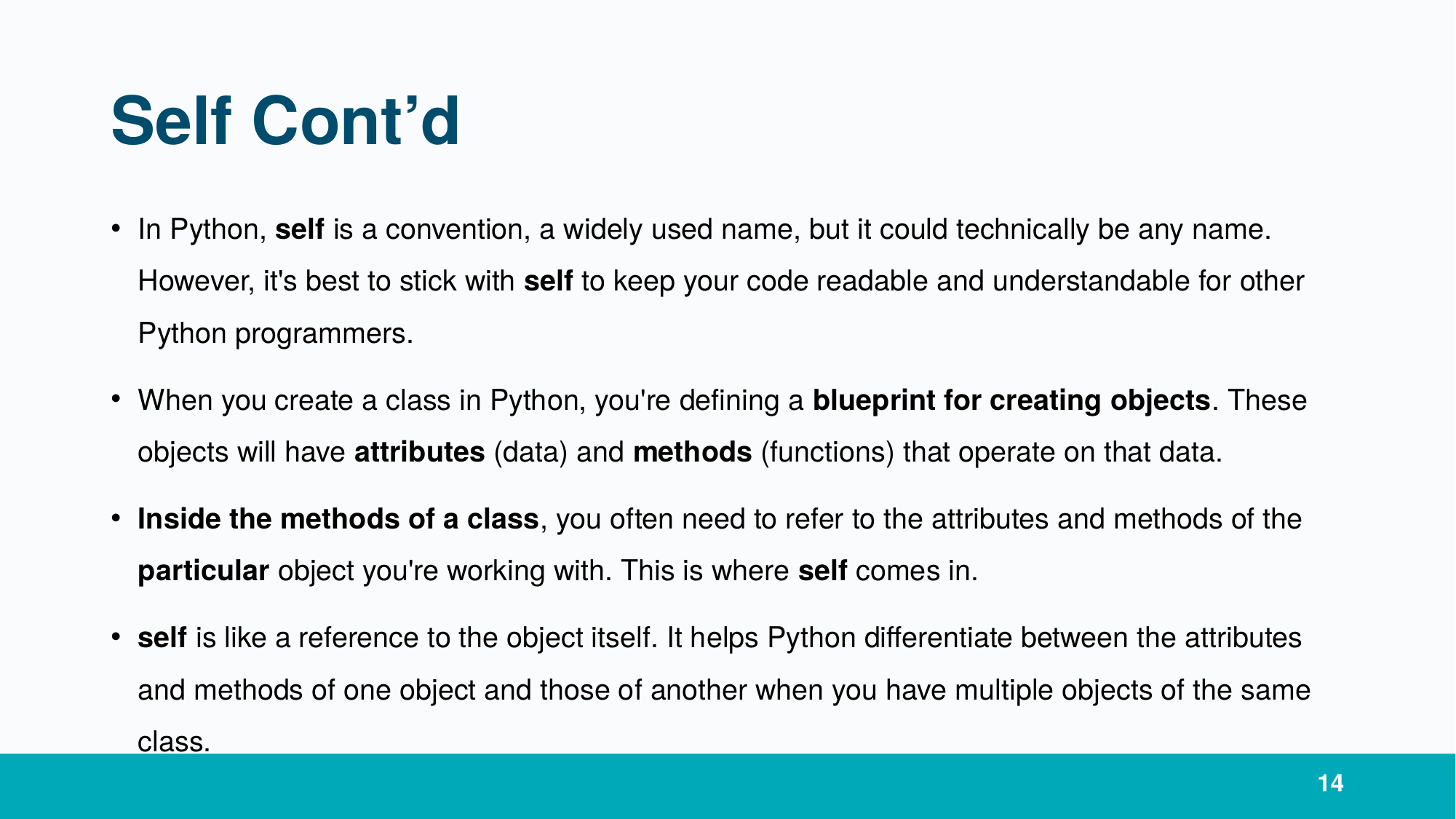

# Self Cont’d
In Python, self is a convention, a widely used name, but it could technically be any name. However, it's best to stick with self to keep your code readable and understandable for other Python programmers.
When you create a class in Python, you're defining a blueprint for creating objects. These objects will have attributes (data) and methods (functions) that operate on that data.
Inside the methods of a class, you often need to refer to the attributes and methods of the particular object you're working with. This is where self comes in.
self is like a reference to the object itself. It helps Python differentiate between the attributes and methods of one object and those of another when you have multiple objects of the same class.
14